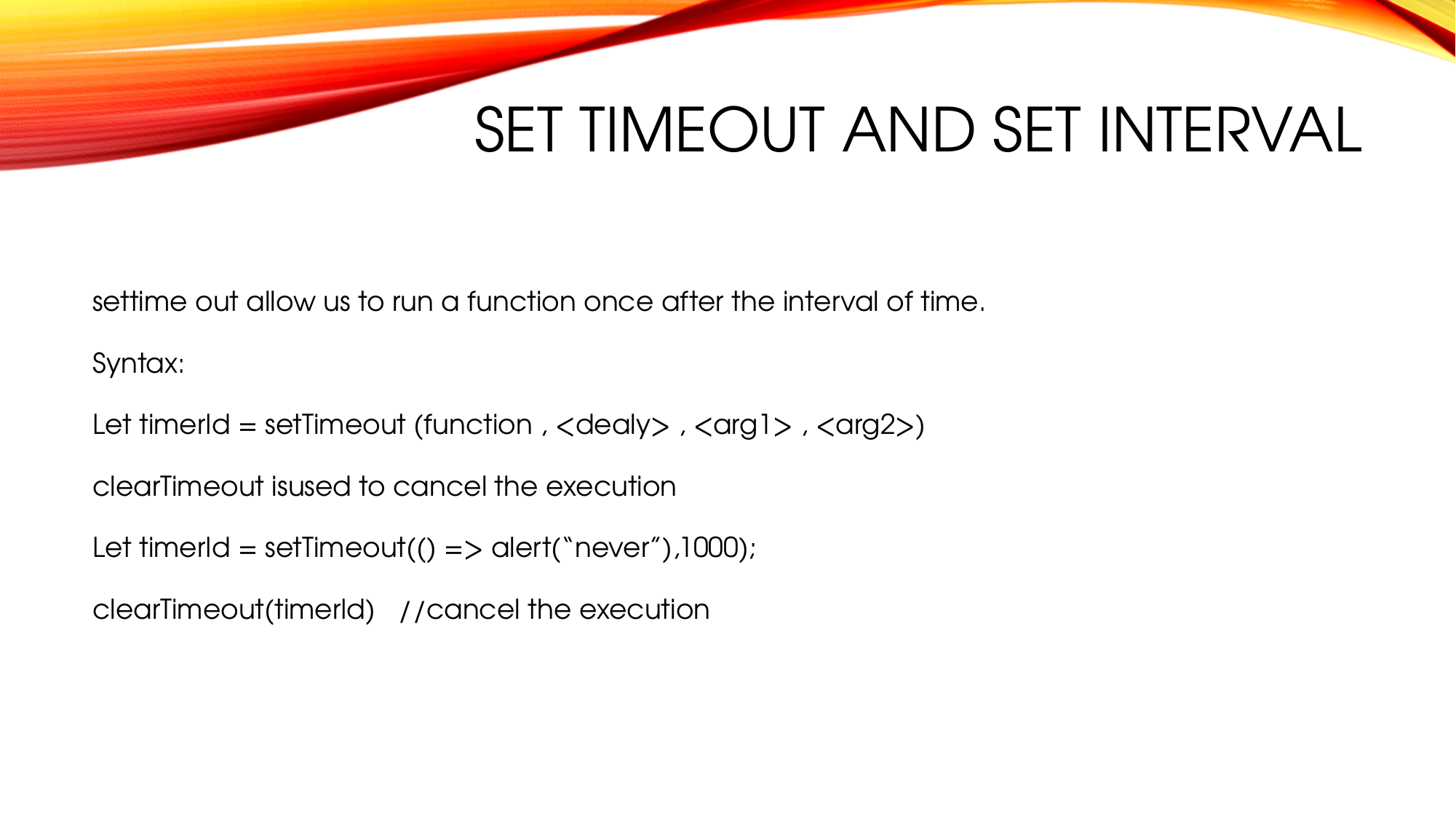

# Set timeout and set interval
settime out allow us to run a function once after the interval of time.
Syntax:
Let timerId = setTimeout (function , <dealy> , <arg1> , <arg2>)
clearTimeout isused to cancel the execution
Let timerId = setTimeout(() => alert(“never”),1000);
clearTimeout(timerId)   //cancel the execution